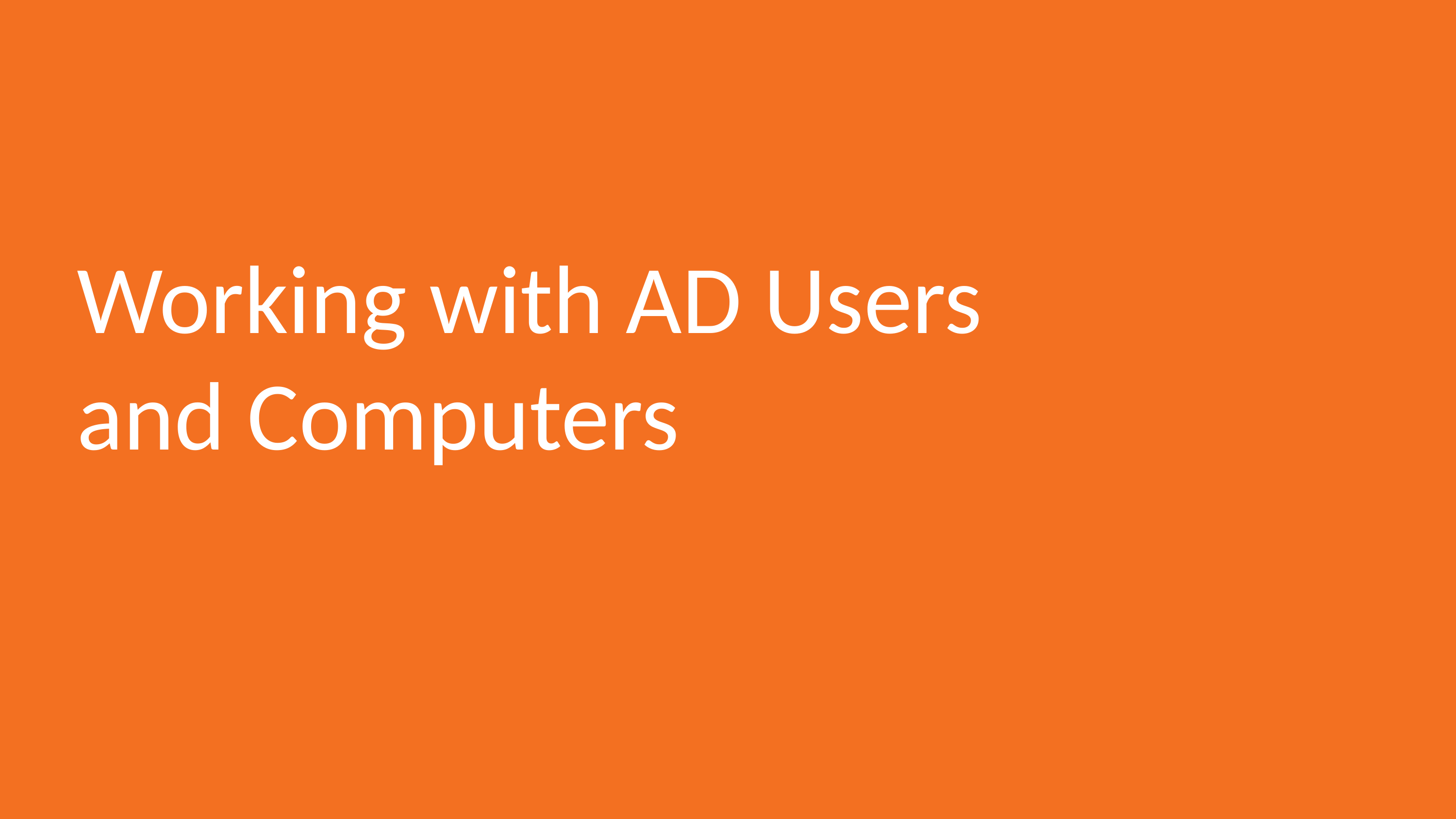

# Working with AD Users and Computers